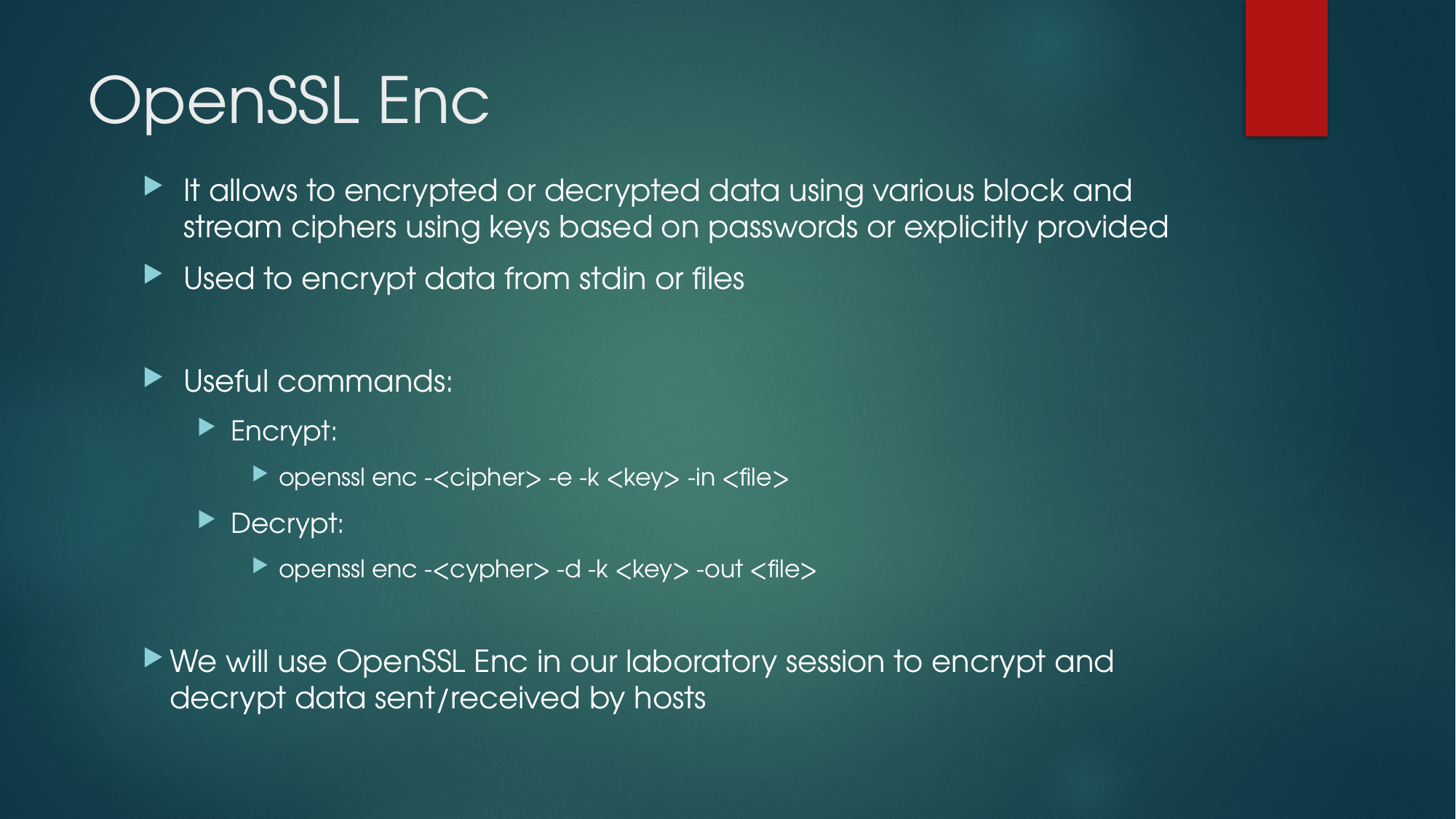

OpenSSL Enc
It allows to encrypted or decrypted data using various block and stream ciphers using keys based on passwords or explicitly provided
Used to encrypt data from stdin or files

Useful commands:
Encrypt:
openssl enc -<cipher> -e -k <key> -in <file>
Decrypt:
openssl enc -<cypher> -d -k <key> -out <file>

We will use OpenSSL Enc in our laboratory session to encrypt and decrypt data sent/received by hosts